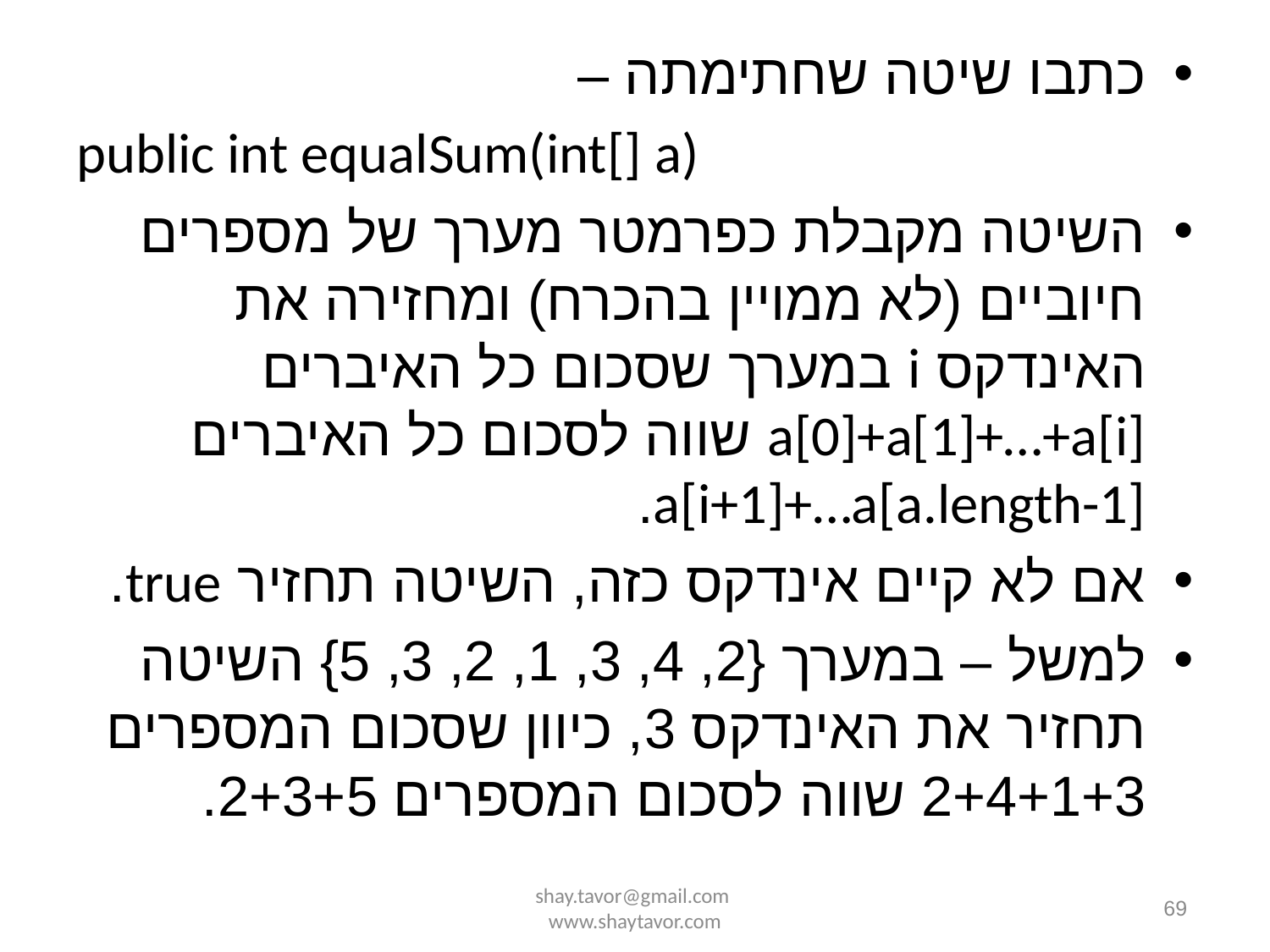

כתבו שיטה שחתימתה –
public int equalSum(int[] a)
השיטה מקבלת כפרמטר מערך של מספרים חיוביים (לא ממויין בהכרח) ומחזירה את האינדקס i במערך שסכום כל האיברים a[0]+a[1]+…+a[i] שווה לסכום כל האיברים a[i+1]+…a[a.length-1].
אם לא קיים אינדקס כזה, השיטה תחזיר true.
למשל – במערך {2, 4, 3, 1, 2, 3, 5} השיטה תחזיר את האינדקס 3, כיוון שסכום המספרים 2+4+1+3 שווה לסכום המספרים 2+3+5.
shay.tavor@gmail.com  www.shaytavor.com
69